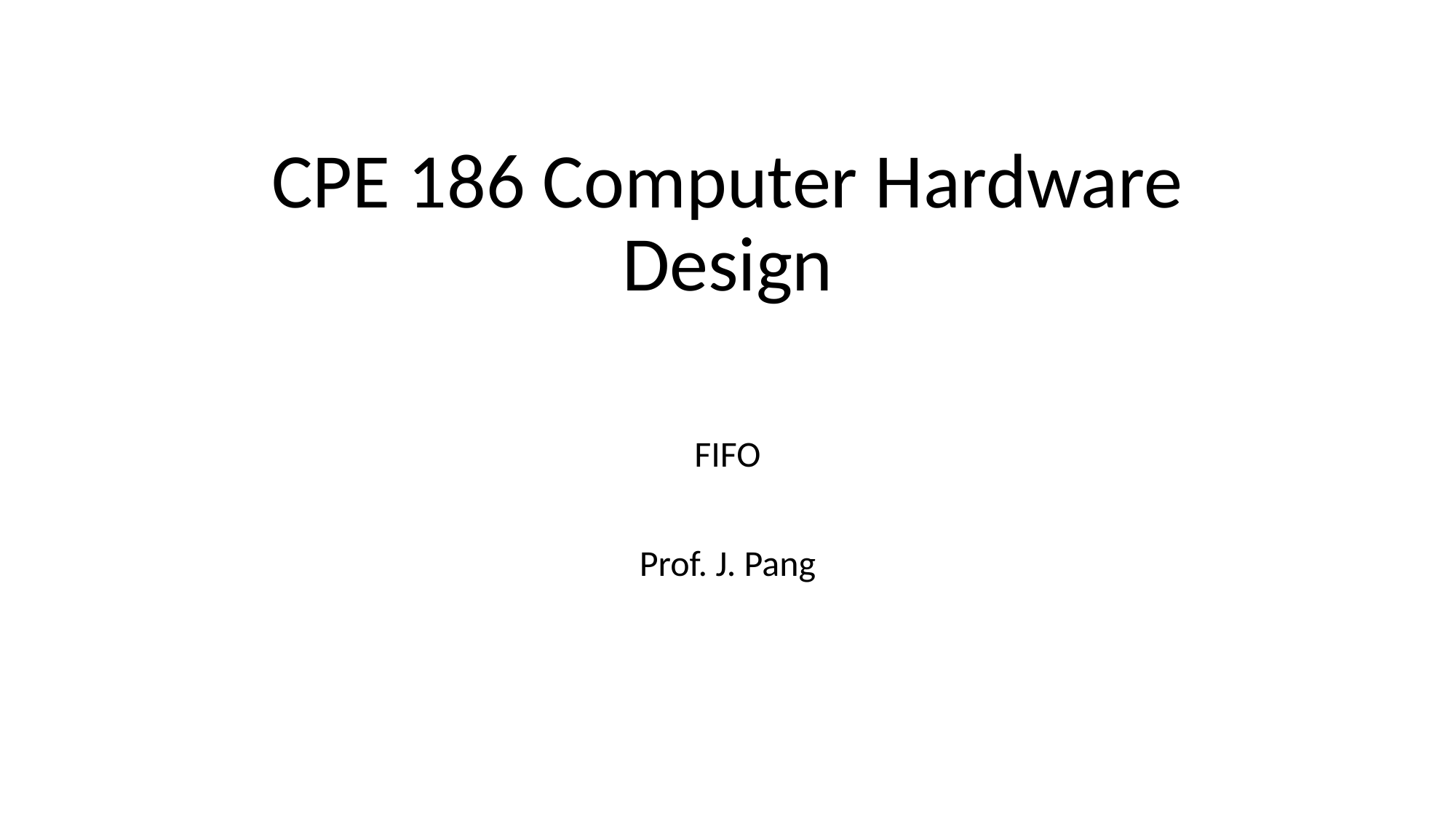

# CPE 186 Computer Hardware Design
FIFO

Prof. J. Pang